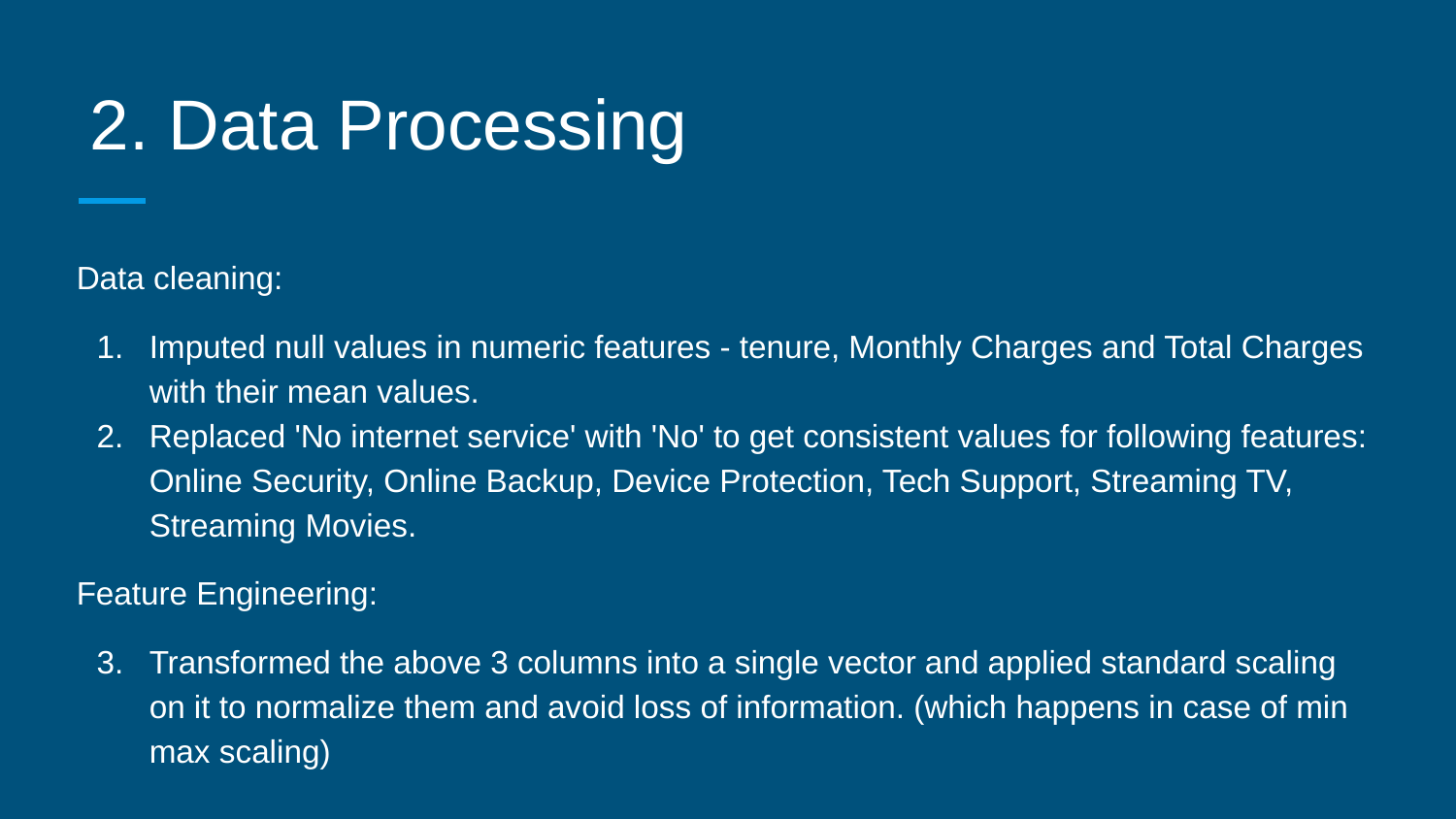

2. Data Processing
Data cleaning:
Imputed null values in numeric features - tenure, Monthly Charges and Total Charges with their mean values.
Replaced 'No internet service' with 'No' to get consistent values for following features: Online Security, Online Backup, Device Protection, Tech Support, Streaming TV, Streaming Movies.
Feature Engineering:
Transformed the above 3 columns into a single vector and applied standard scaling on it to normalize them and avoid loss of information. (which happens in case of min max scaling)